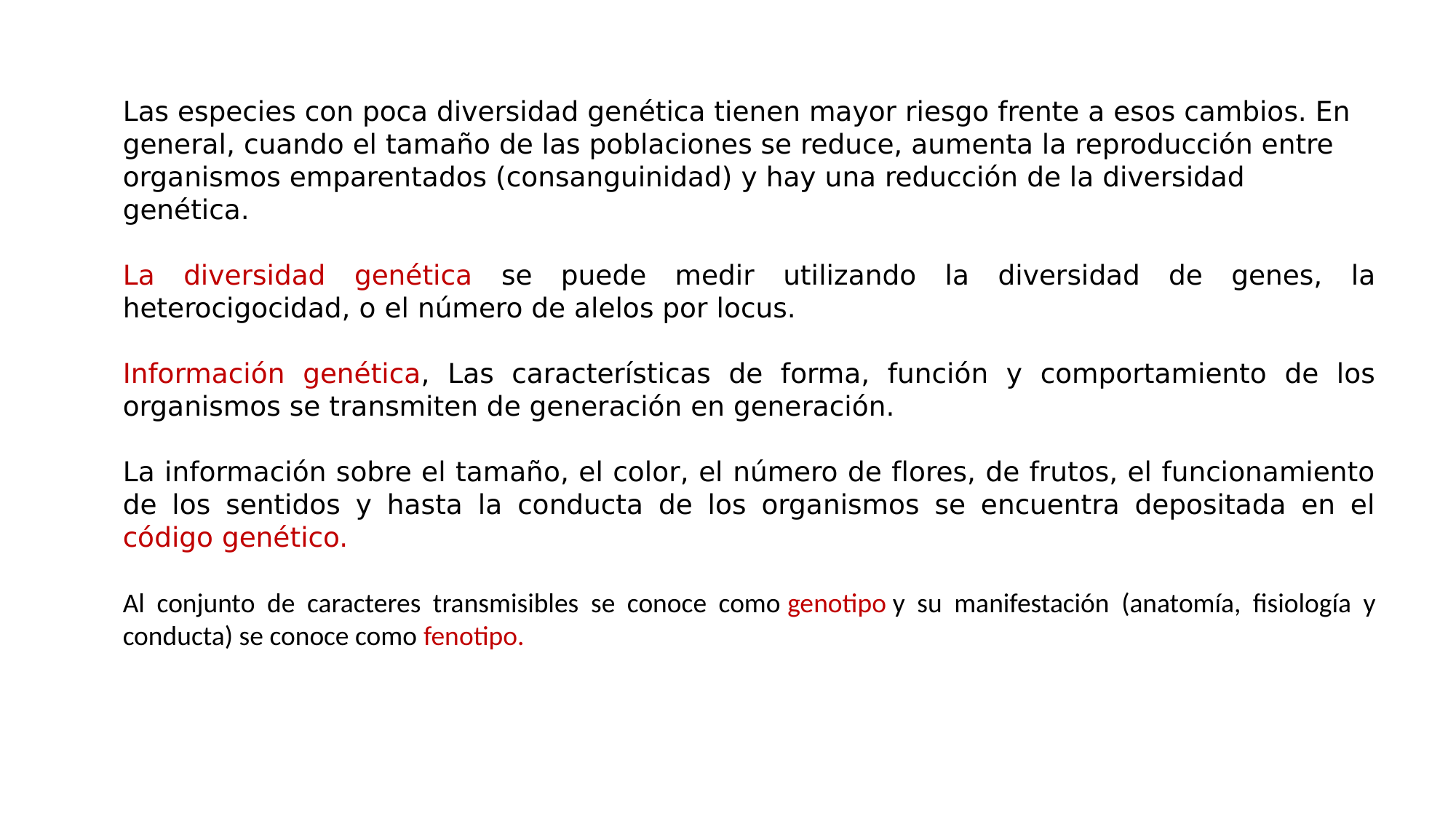

Las especies con poca diversidad genética tienen mayor riesgo frente a esos cambios. En general, cuando el tamaño de las poblaciones se reduce, aumenta la reproducción entre organismos emparentados (consanguinidad) y hay una reducción de la diversidad genética.

La diversidad genética se puede medir utilizando la diversidad de genes, la heterocigocidad, o el número de alelos por locus.

Información genética, Las características de forma, función y comportamiento de los organismos se transmiten de generación en generación.

La información sobre el tamaño, el color, el número de flores, de frutos, el funcionamiento de los sentidos y hasta la conducta de los organismos se encuentra depositada en el código genético.

Al conjunto de caracteres transmisibles se conoce como genotipo y su manifestación (anatomía, fisiología y conducta) se conoce como fenotipo.